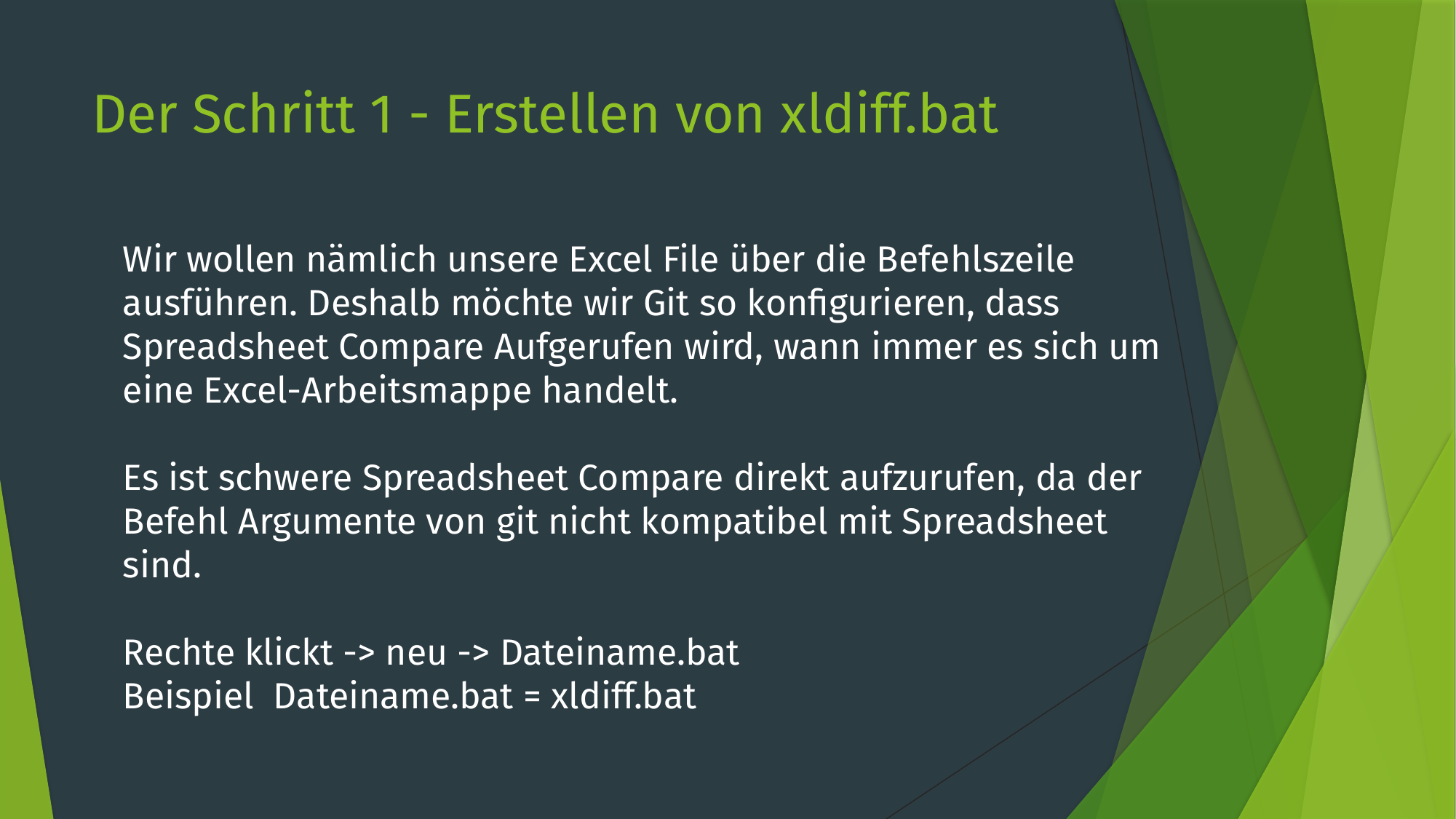

# Der Schritt 1 - Erstellen von xldiff.bat
Wir wollen nämlich unsere Excel File über die Befehlszeile ausführen. Deshalb möchte wir Git so konfigurieren, dass Spreadsheet Compare Aufgerufen wird, wann immer es sich um eine Excel-Arbeitsmappe handelt.

Es ist schwere Spreadsheet Compare direkt aufzurufen, da der Befehl Argumente von git nicht kompatibel mit Spreadsheet sind.

Rechte klickt -> neu -> Dateiname.bat
Beispiel  Dateiname.bat = xldiff.bat